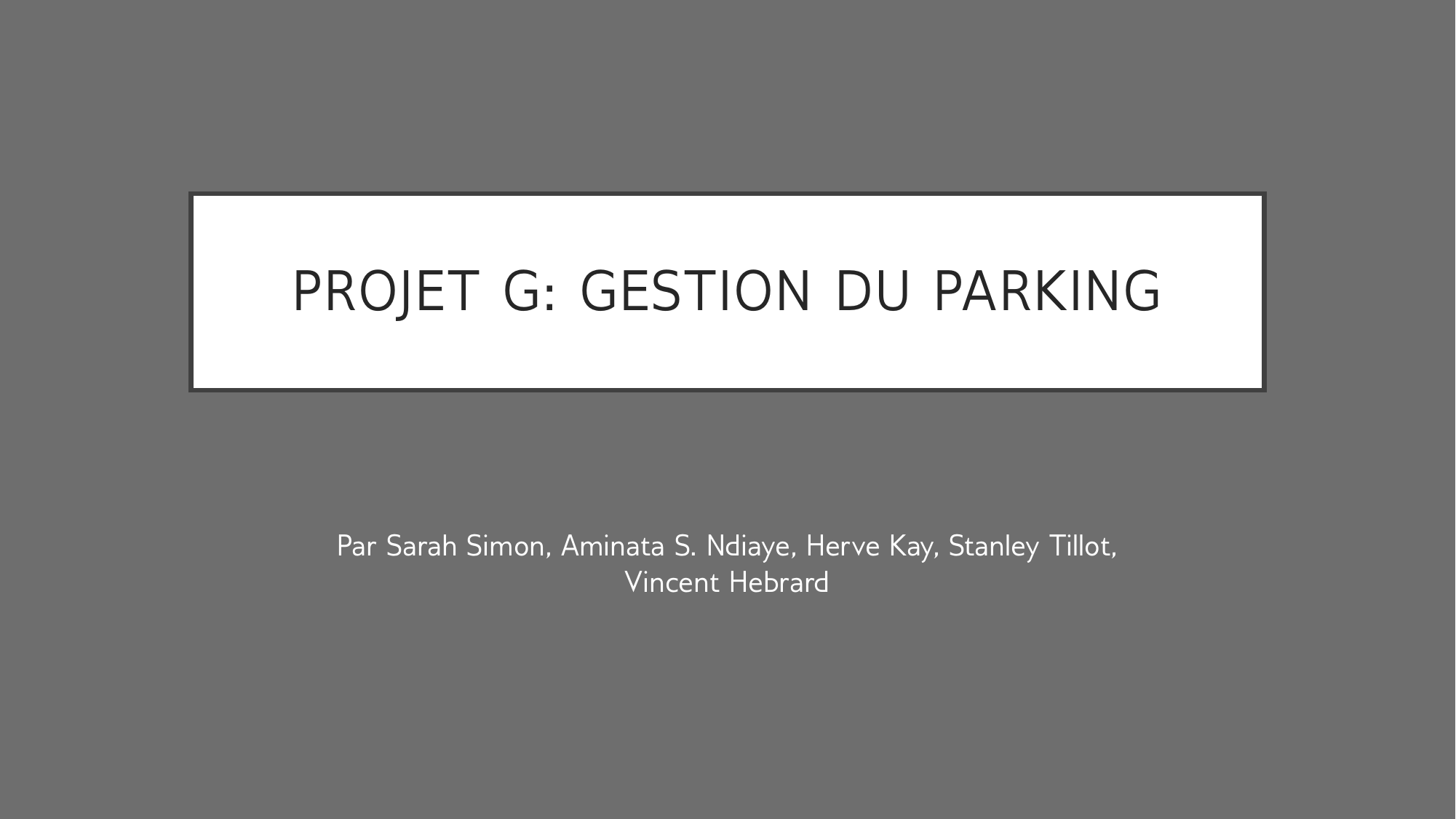

# Projet G: Gestion du parking
Par Sarah Simon, Aminata S. Ndiaye, Herve Kay, Stanley Tillot, Vincent Hebrard